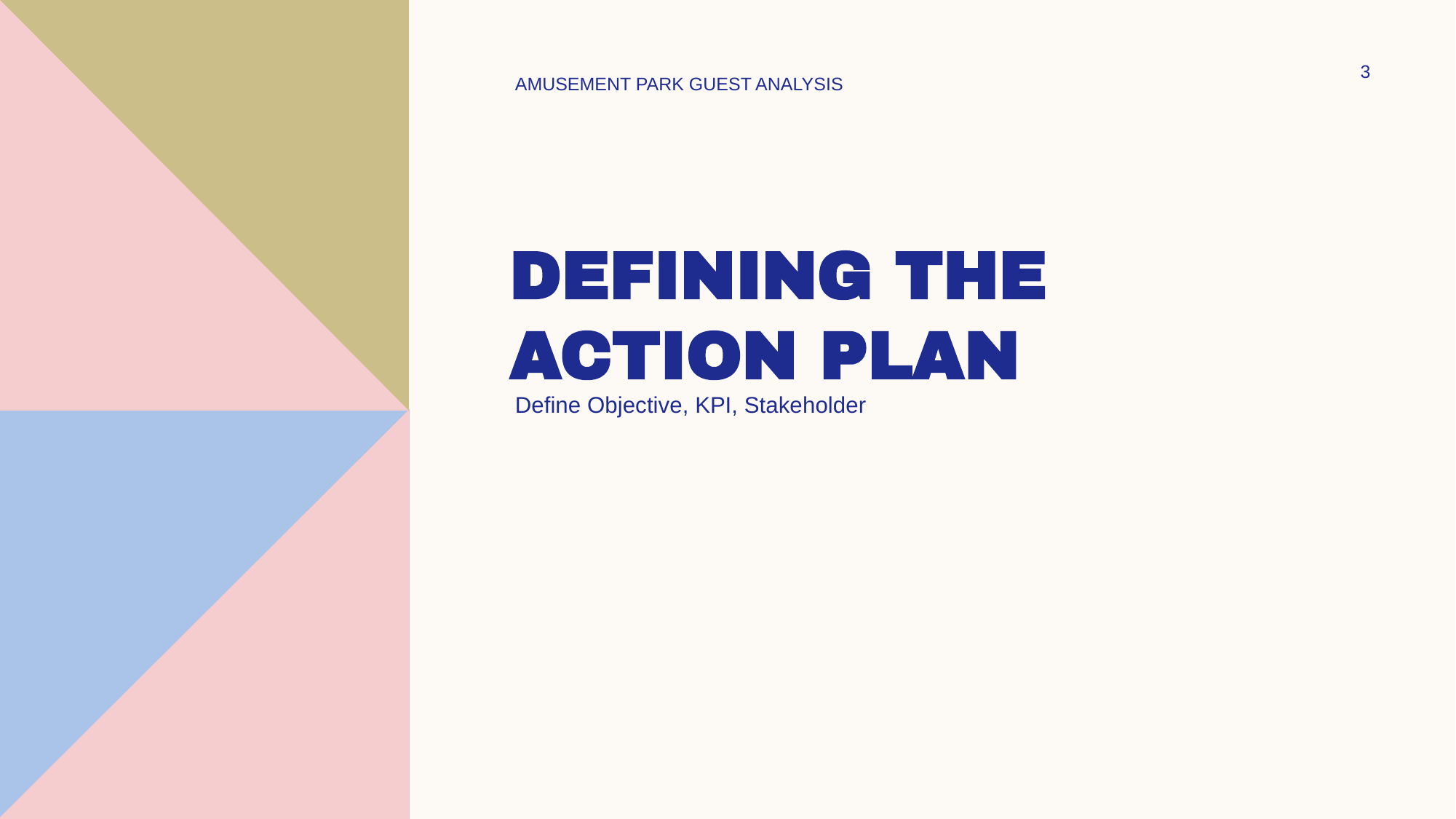

AMUSEMENT PARK GUEST ANALYSIS
3
# Defining the Action Plan
Define Objective, KPI, Stakeholder